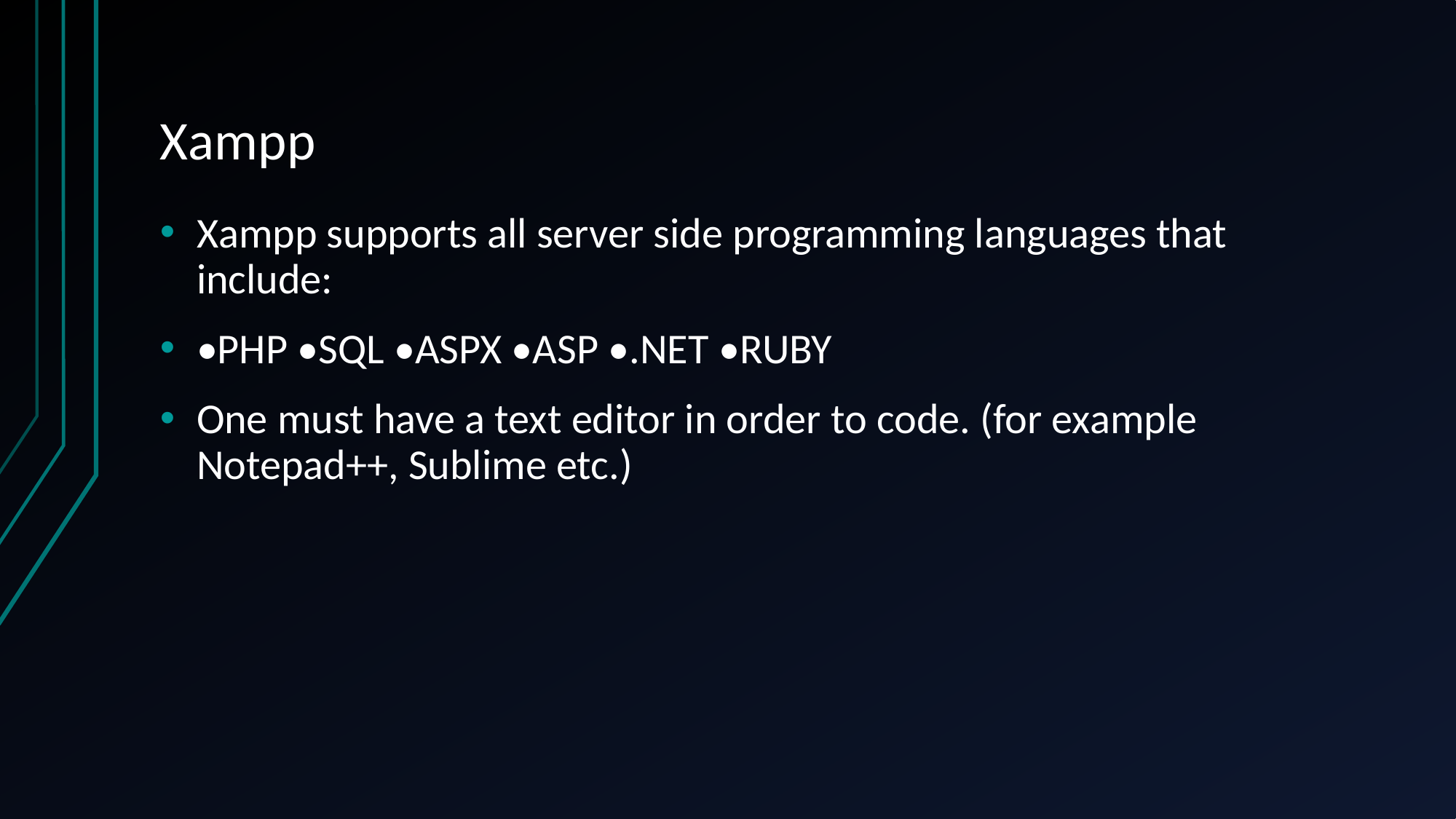

# Xampp
Xampp supports all server side programming languages that include:
•PHP •SQL •ASPX •ASP •.NET •RUBY
One must have a text editor in order to code. (for example Notepad++, Sublime etc.)